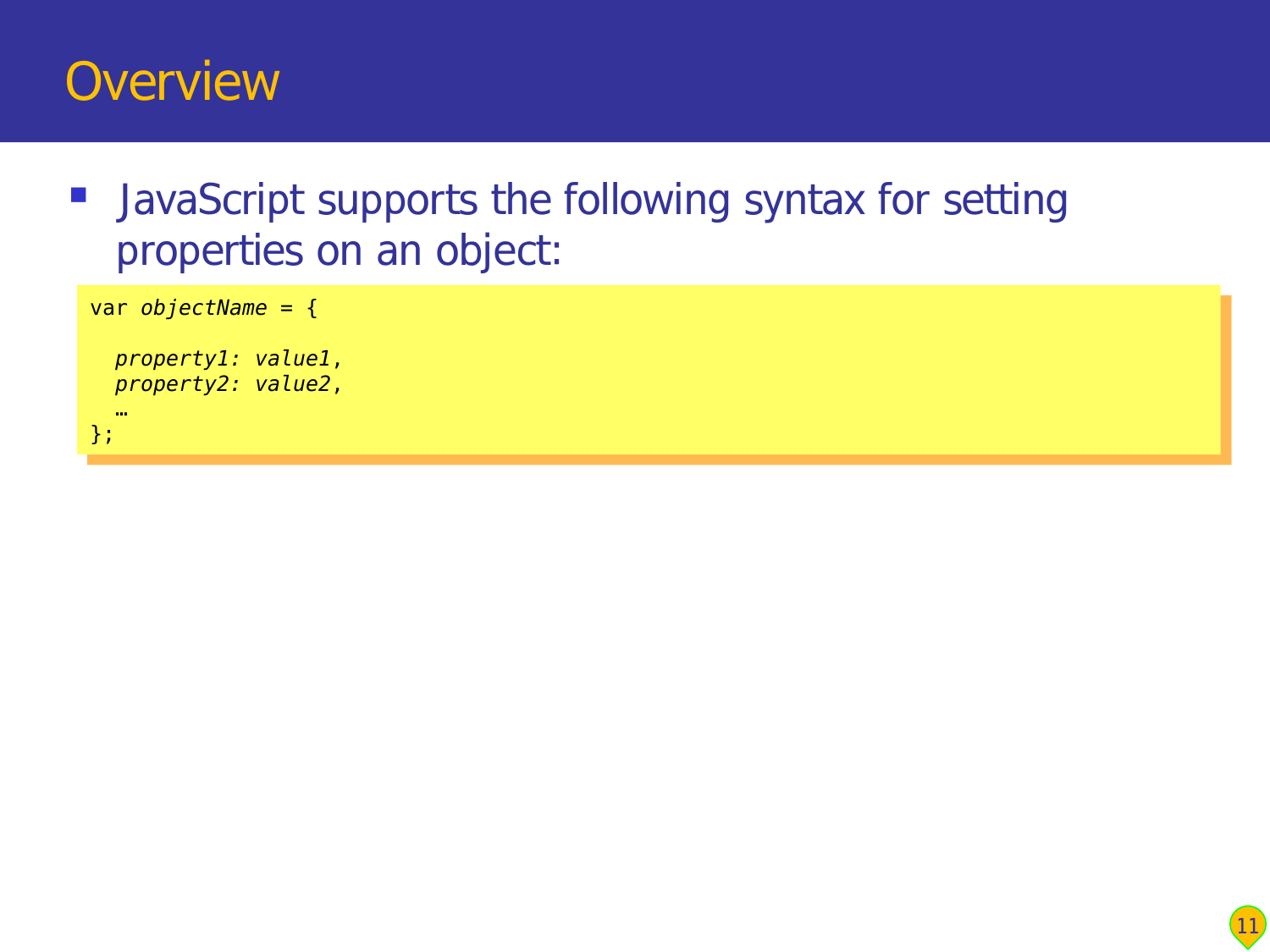

# Overview
JavaScript supports the following syntax for setting properties on an object:
var objectName = {

  property1: value1,
  property2: value2,
  …
};
11